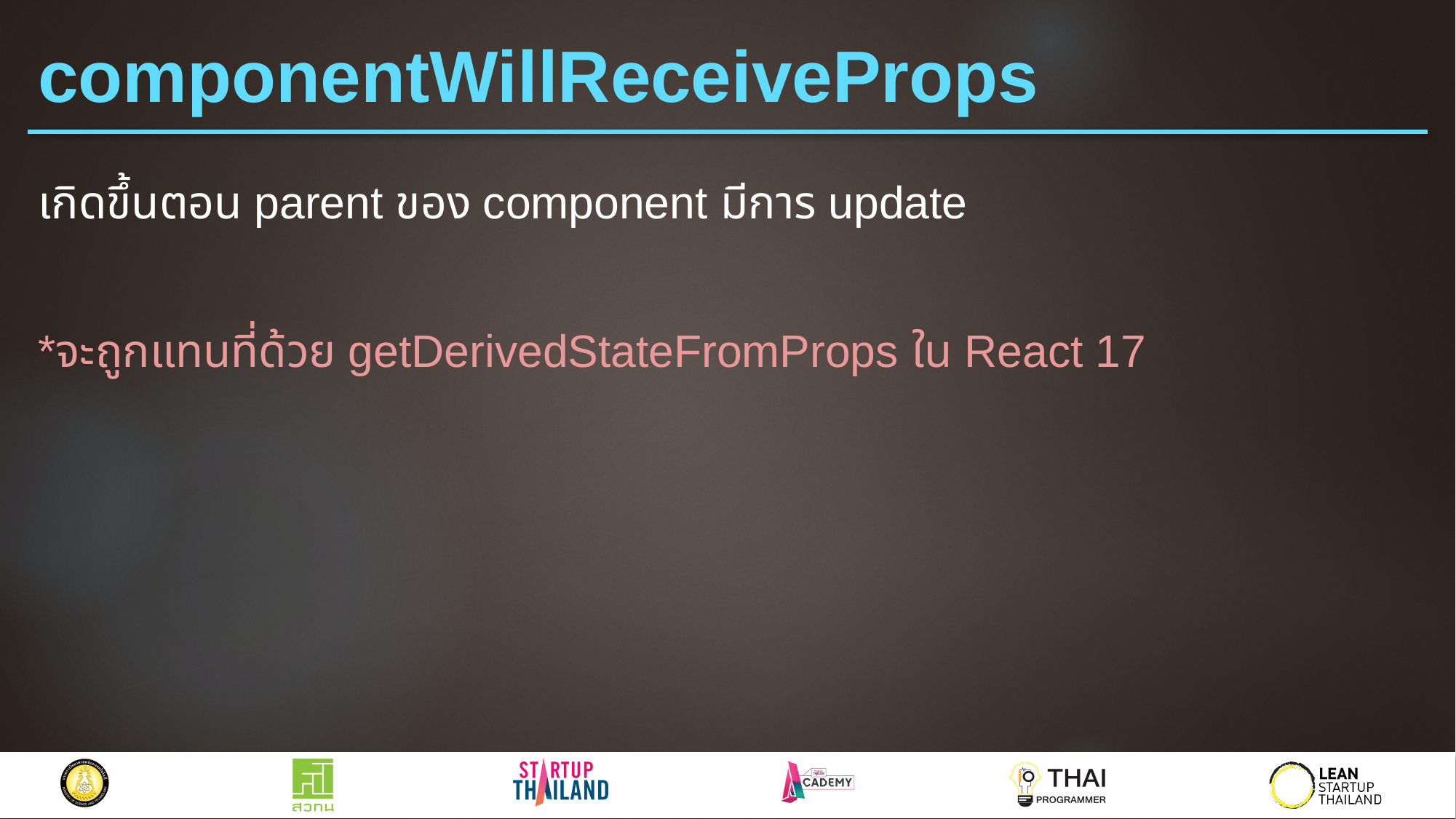

# componentWillReceiveProps
เกิดขึ้นตอน parent ของ component มีการ update
*จะถูกแทนที่ด้วย getDerivedStateFromProps ใน React 17